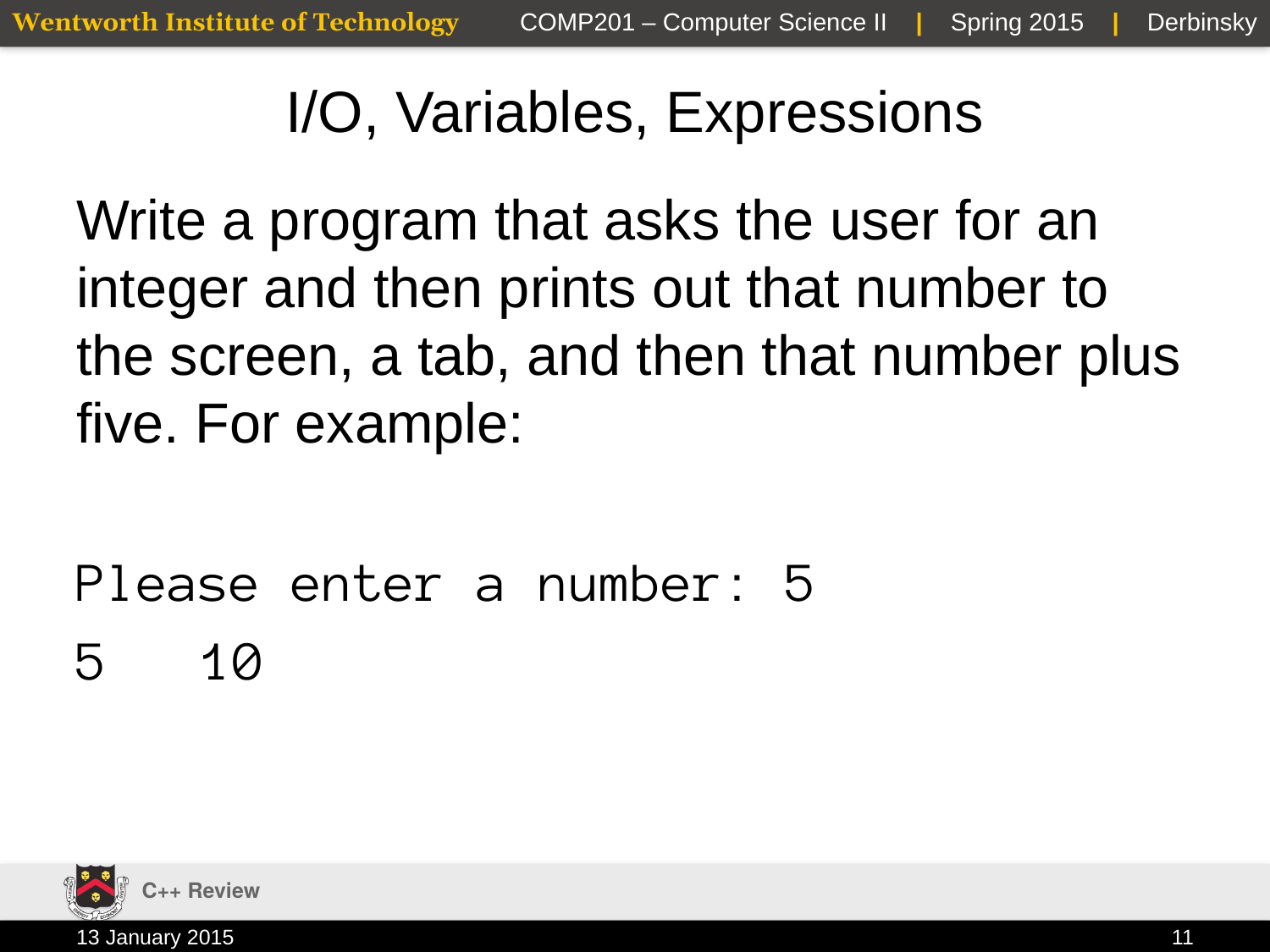

# I/O, Variables, Expressions
Write a program that asks the user for an integer and then prints out that number to the screen, a tab, and then that number plus five. For example:

Please enter a number: 5
5	10
C++ Review
13 January 2015
11